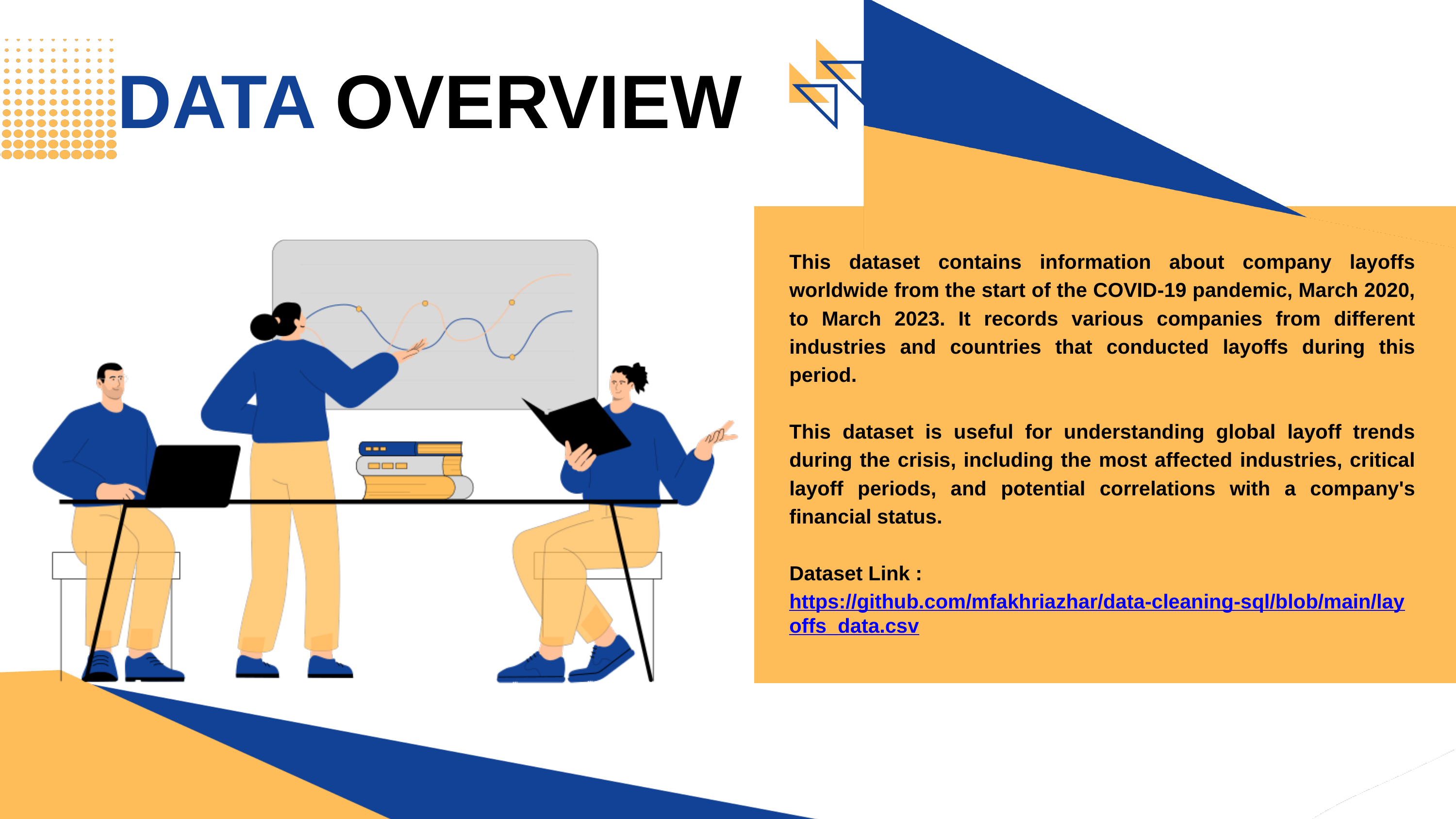

DATA OVERVIEW

This dataset contains information about company layoffs worldwide from the start of the COVID-19 pandemic, March 2020, to March 2023. It records various companies from different industries and countries that conducted layoffs during this period.

This dataset is useful for understanding global layoff trends during the crisis, including the most affected industries, critical layoff periods, and potential correlations with a company's financial status.

Dataset Link :
https://github.com/mfakhriazhar/data-cleaning-sql/blob/main/layoffs_data.csv